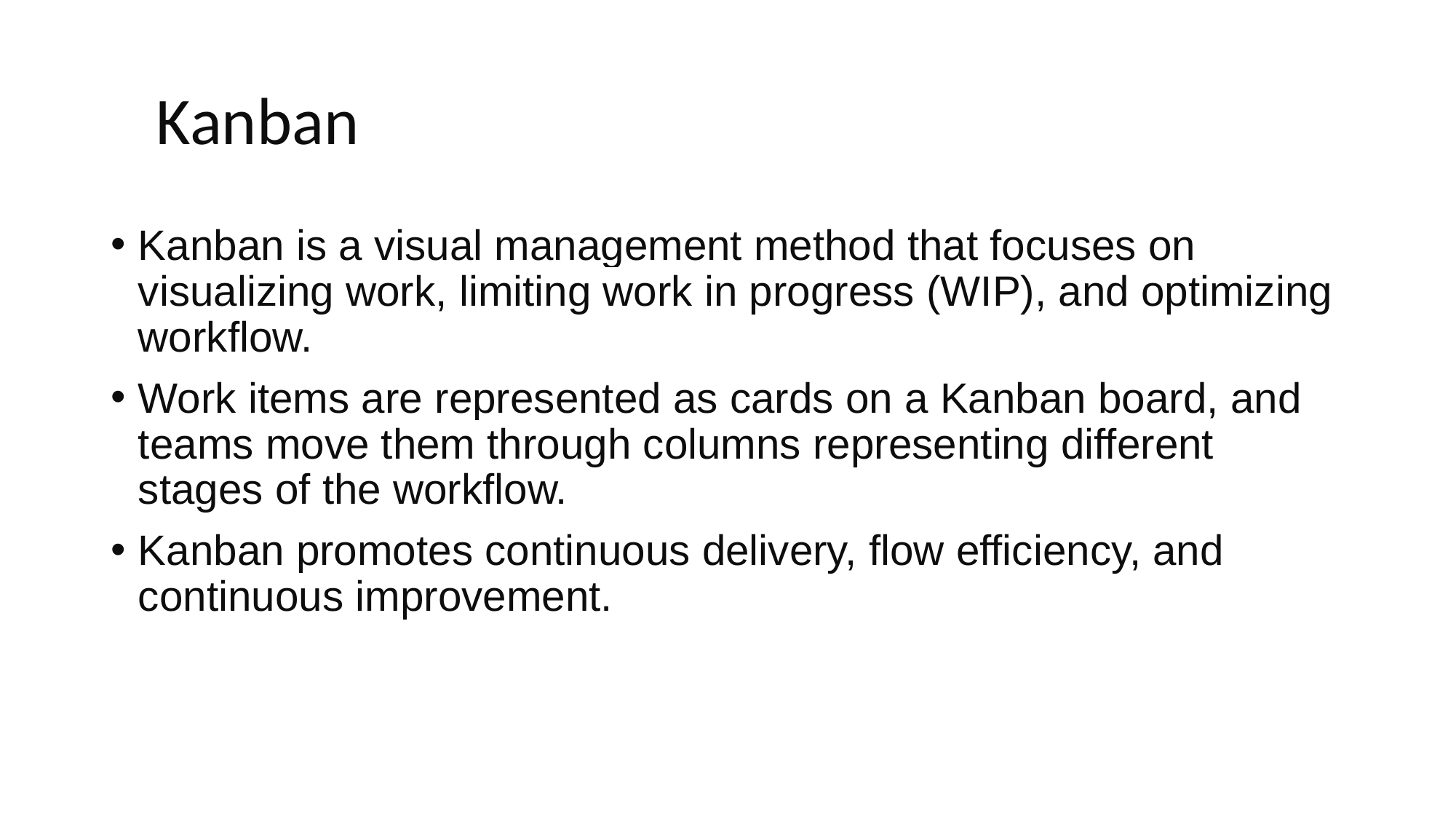

# Kanban
Kanban is a visual management method that focuses on visualizing work, limiting work in progress (WIP), and optimizing workflow.
Work items are represented as cards on a Kanban board, and teams move them through columns representing different stages of the workflow.
Kanban promotes continuous delivery, flow efficiency, and continuous improvement.